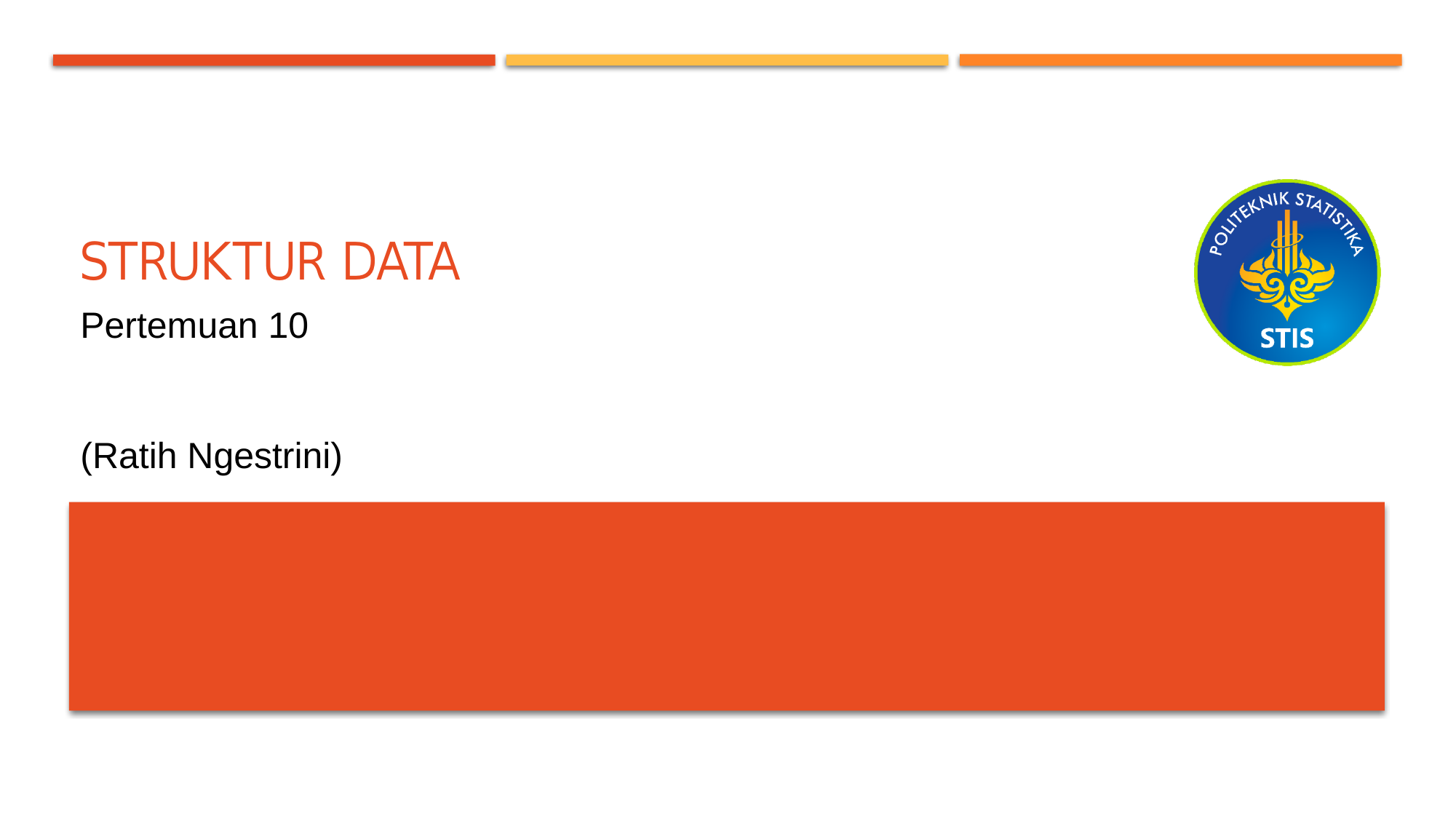

# STRUKTUR DATA
Pertemuan 10
(Ratih Ngestrini)